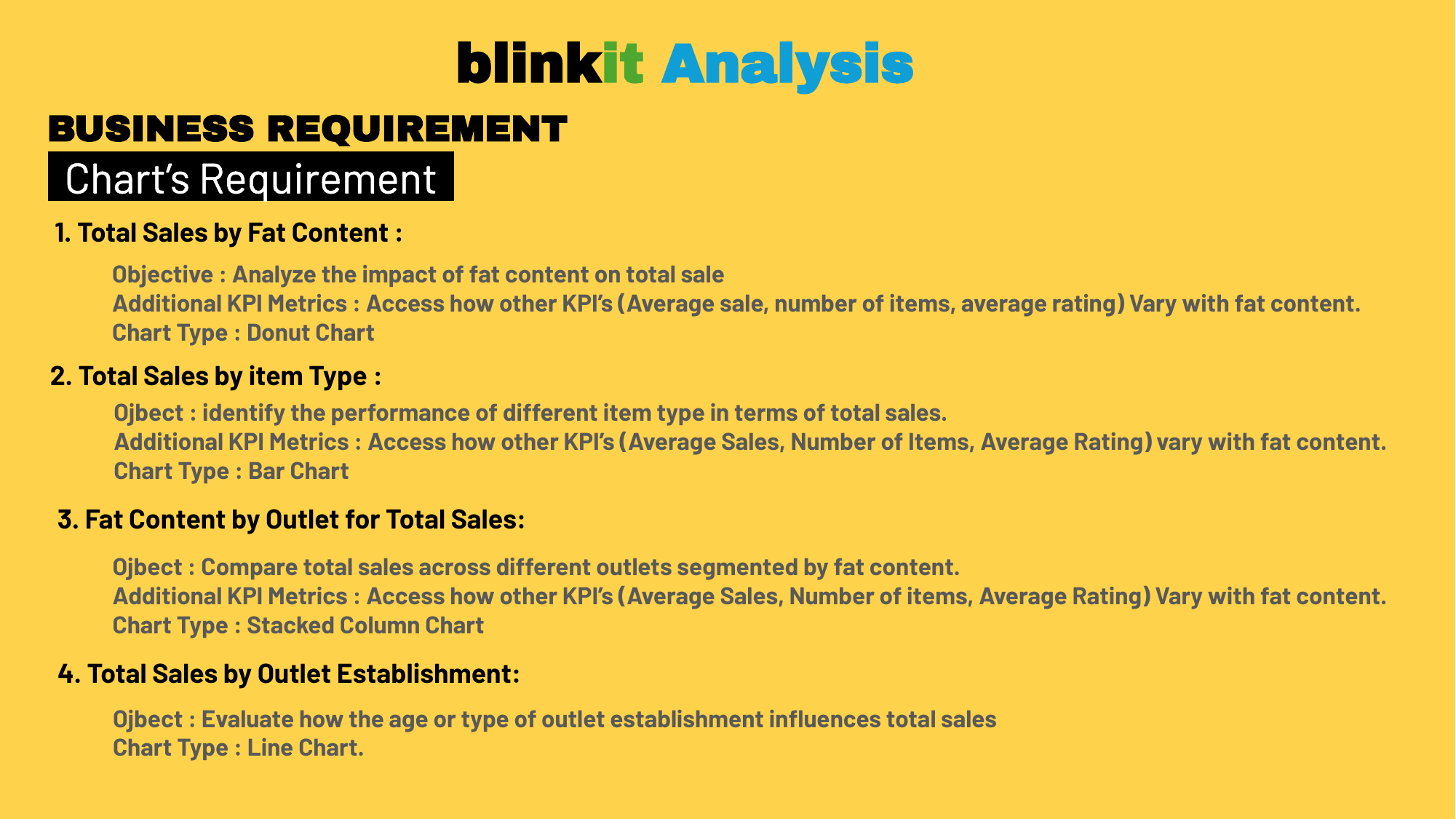

blinkit Analysis
BUSINESS REQUIREMENT
Chart’s Requirement
1. Total Sales by Fat Content :
Objective : Analyze the impact of fat content on total sale
Additional KPI Metrics : Access how other KPI’s (Average sale, number of items, average rating) Vary with fat content.
Chart Type : Donut Chart
2. Total Sales by item Type :
Ojbect : identify the performance of different item type in terms of total sales.
Additional KPI Metrics : Access how other KPI’s (Average Sales, Number of Items, Average Rating) vary with fat content.
Chart Type : Bar Chart
3. Fat Content by Outlet for Total Sales:
Ojbect : Compare total sales across different outlets segmented by fat content.
Additional KPI Metrics : Access how other KPI’s (Average Sales, Number of items, Average Rating) Vary with fat content.
Chart Type : Stacked Column Chart
4. Total Sales by Outlet Establishment:
Ojbect : Evaluate how the age or type of outlet establishment influences total sales
Chart Type : Line Chart.